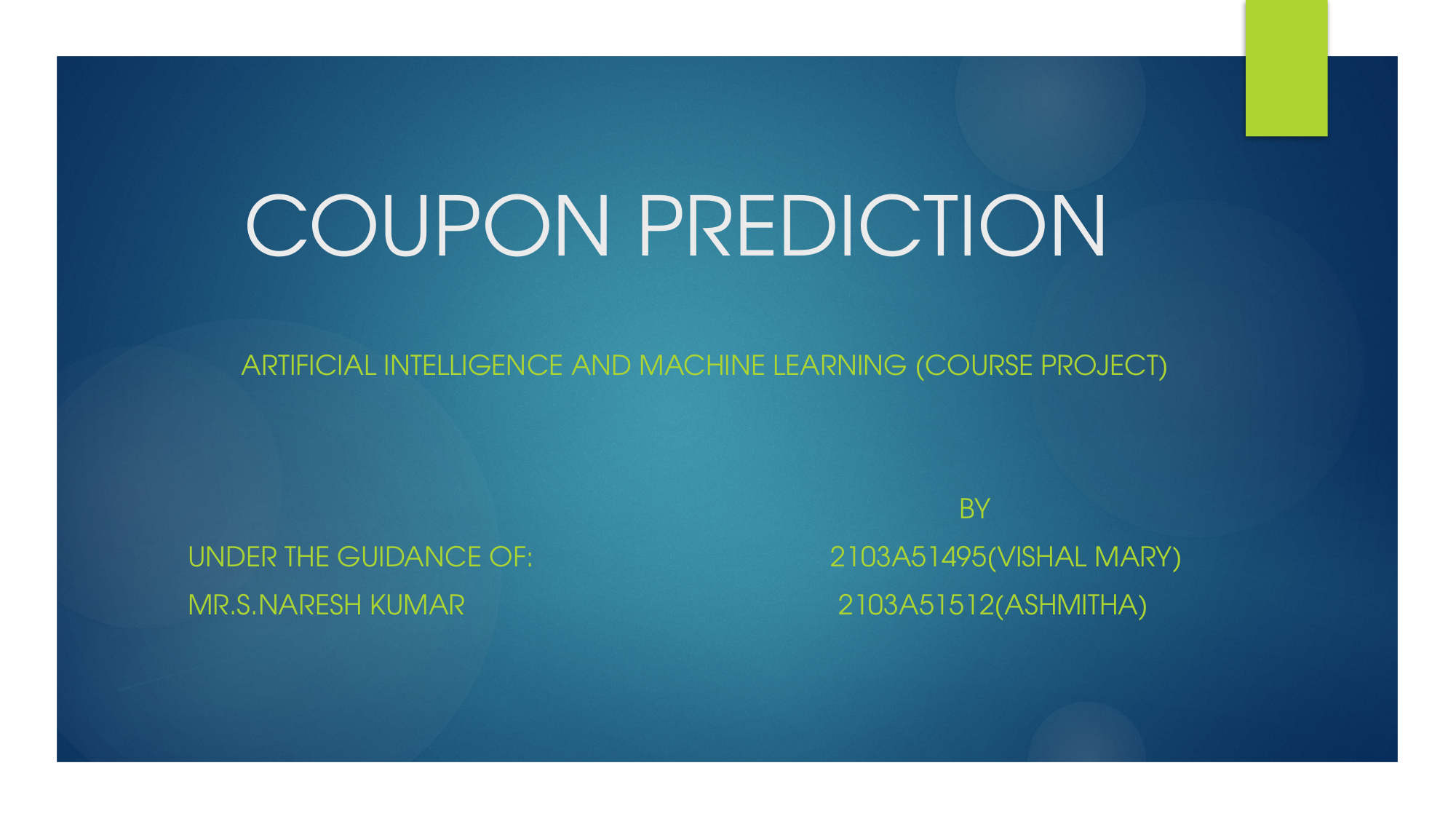

# COUPON PREDICTION

       ARTIFICIAL INTELLIGENCE AND MACHINE LEARNING (COURSE PROJECT)

                                                                                                     by
Under the guidance of:                                       2103a51495(vishal mary)
Mr.s.naresh kumar                                                 2103a51512(ashmitha)